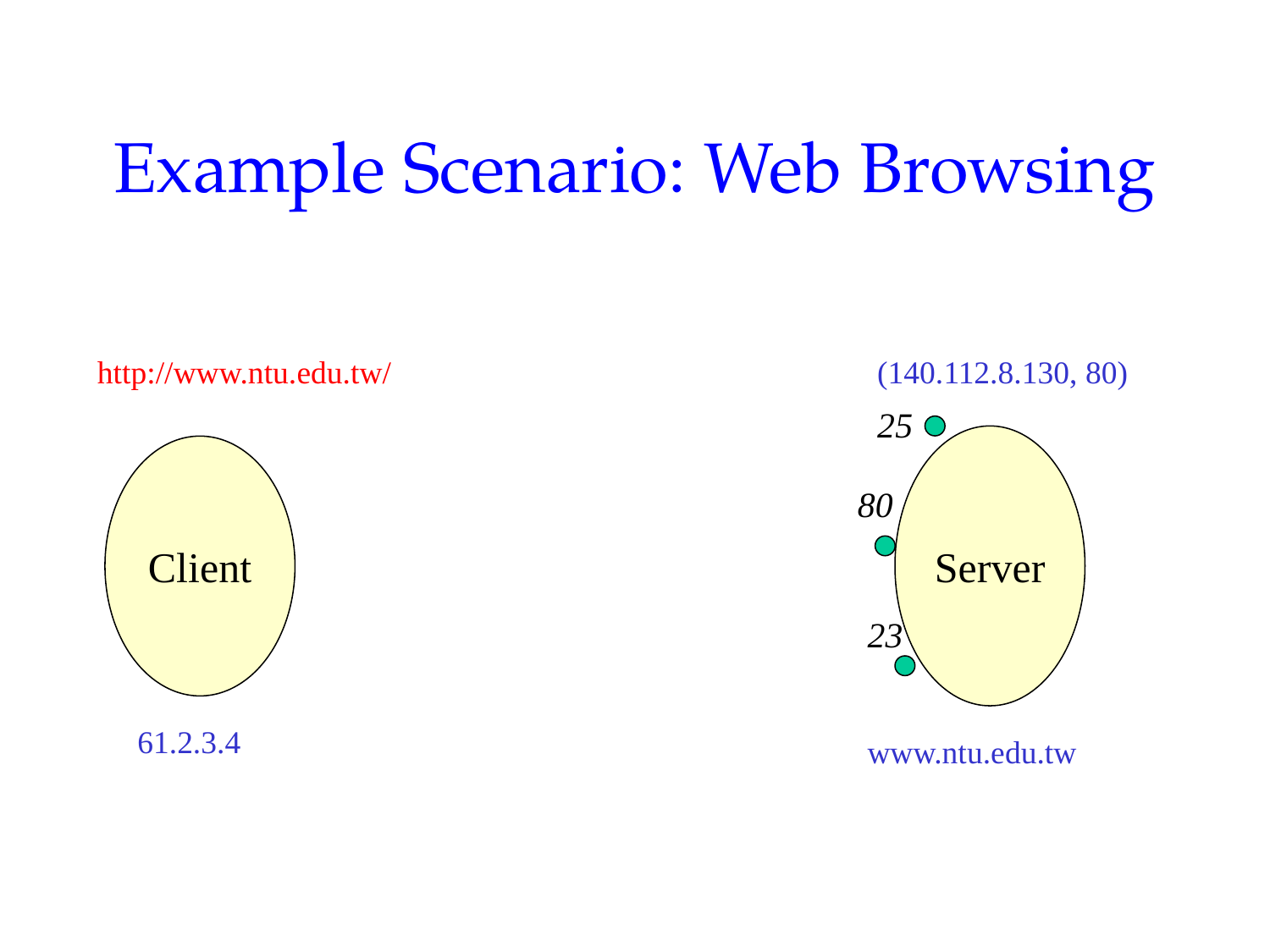

# Example Scenario: Web Browsing
http://www.ntu.edu.tw/
(140.112.8.130, 80)
25

Server
Client
80

23

61.2.3.4
www.ntu.edu.tw